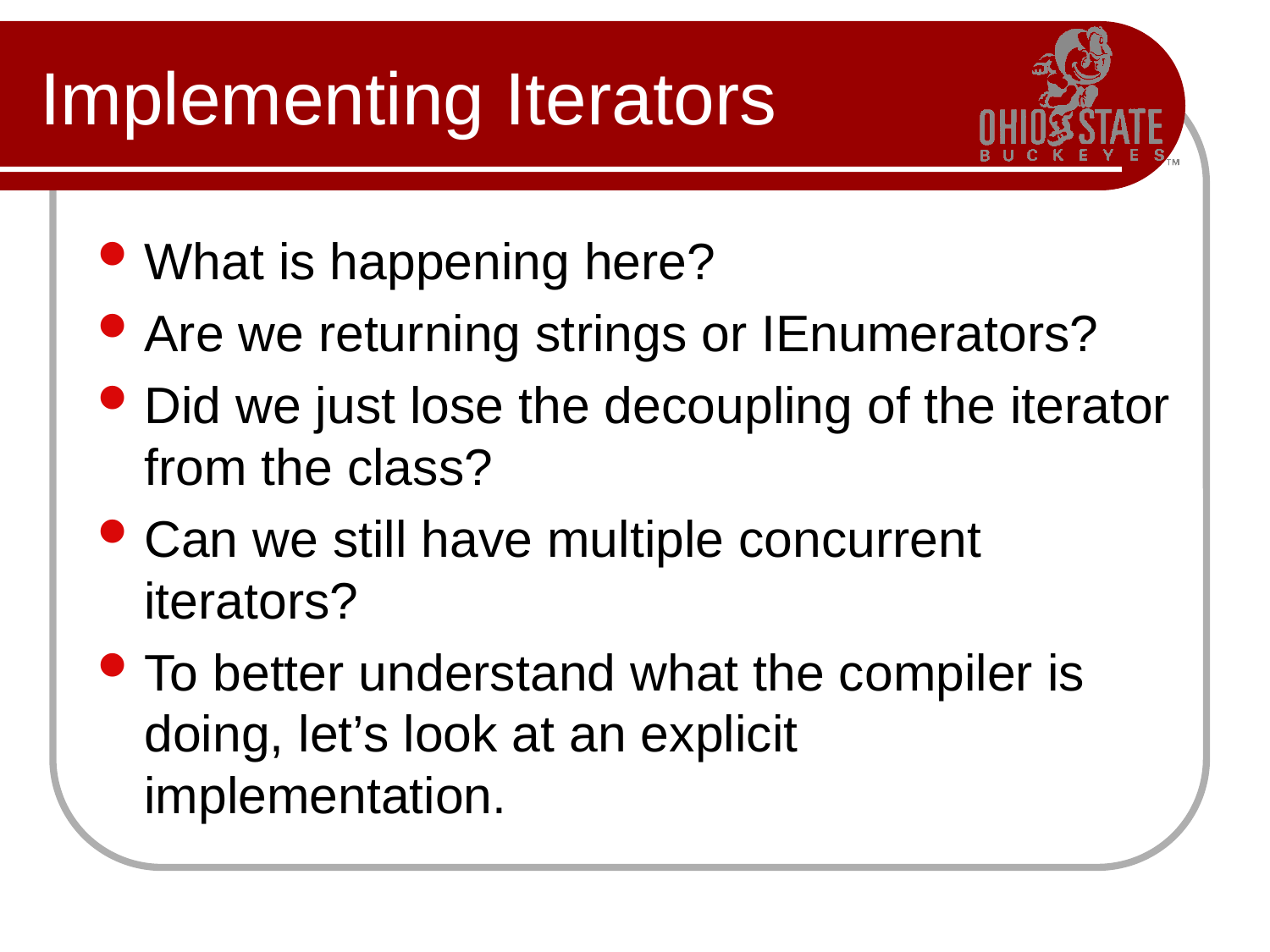

# Implementing Iterators
What is happening here?
Are we returning strings or IEnumerators?
Did we just lose the decoupling of the iterator from the class?
Can we still have multiple concurrent iterators?
To better understand what the compiler is doing, let’s look at an explicit implementation.